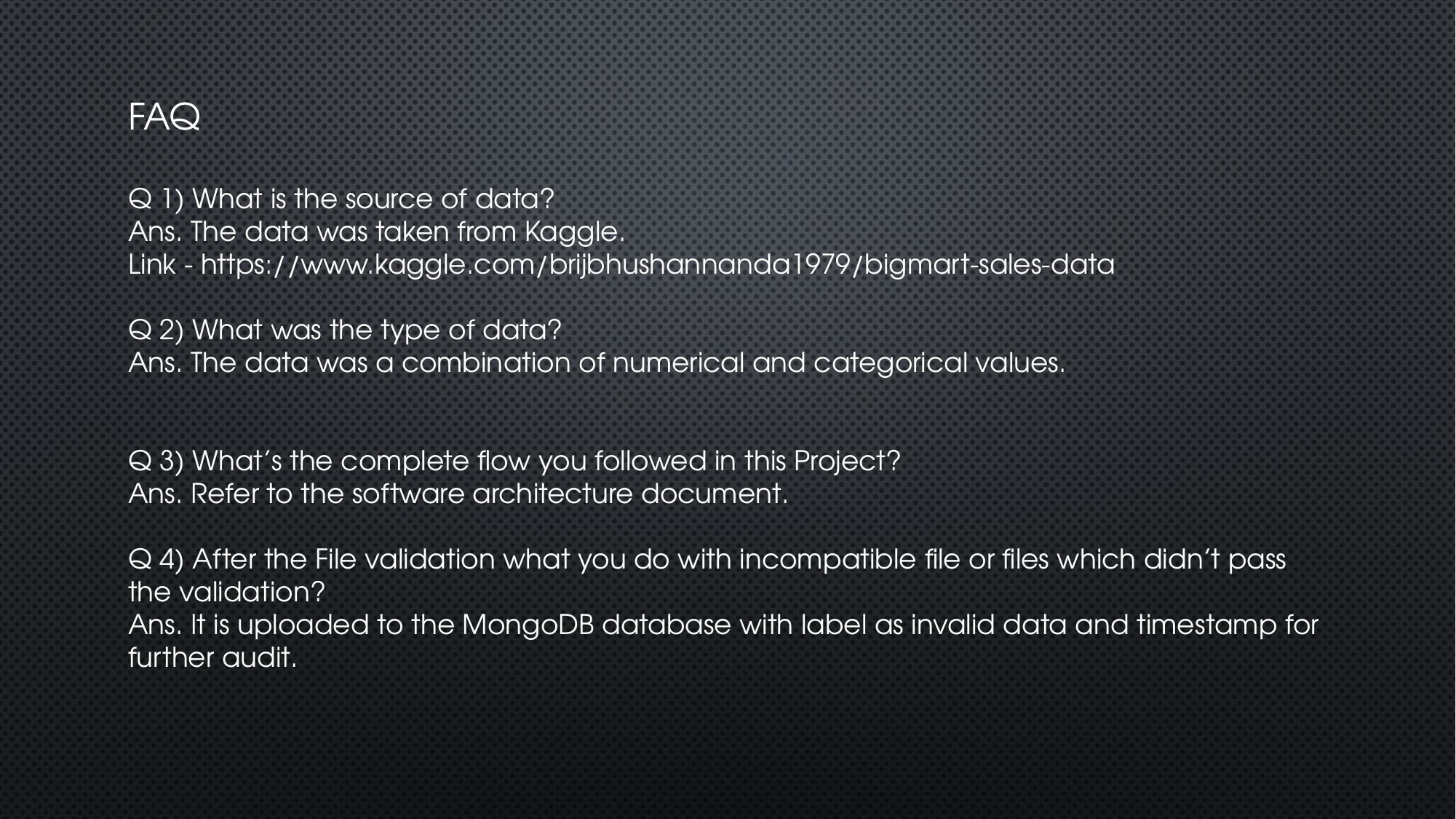

FAQ

Q 1) What is the source of data?
Ans. The data was taken from Kaggle.
Link - https://www.kaggle.com/brijbhushannanda1979/bigmart-sales-data

Q 2) What was the type of data?
Ans. The data was a combination of numerical and categorical values.

Q 3) What’s the complete flow you followed in this Project?
Ans. Refer to the software architecture document.

Q 4) After the File validation what you do with incompatible file or files which didn’t pass the validation?
Ans. It is uploaded to the MongoDB database with label as invalid data and timestamp for further audit.